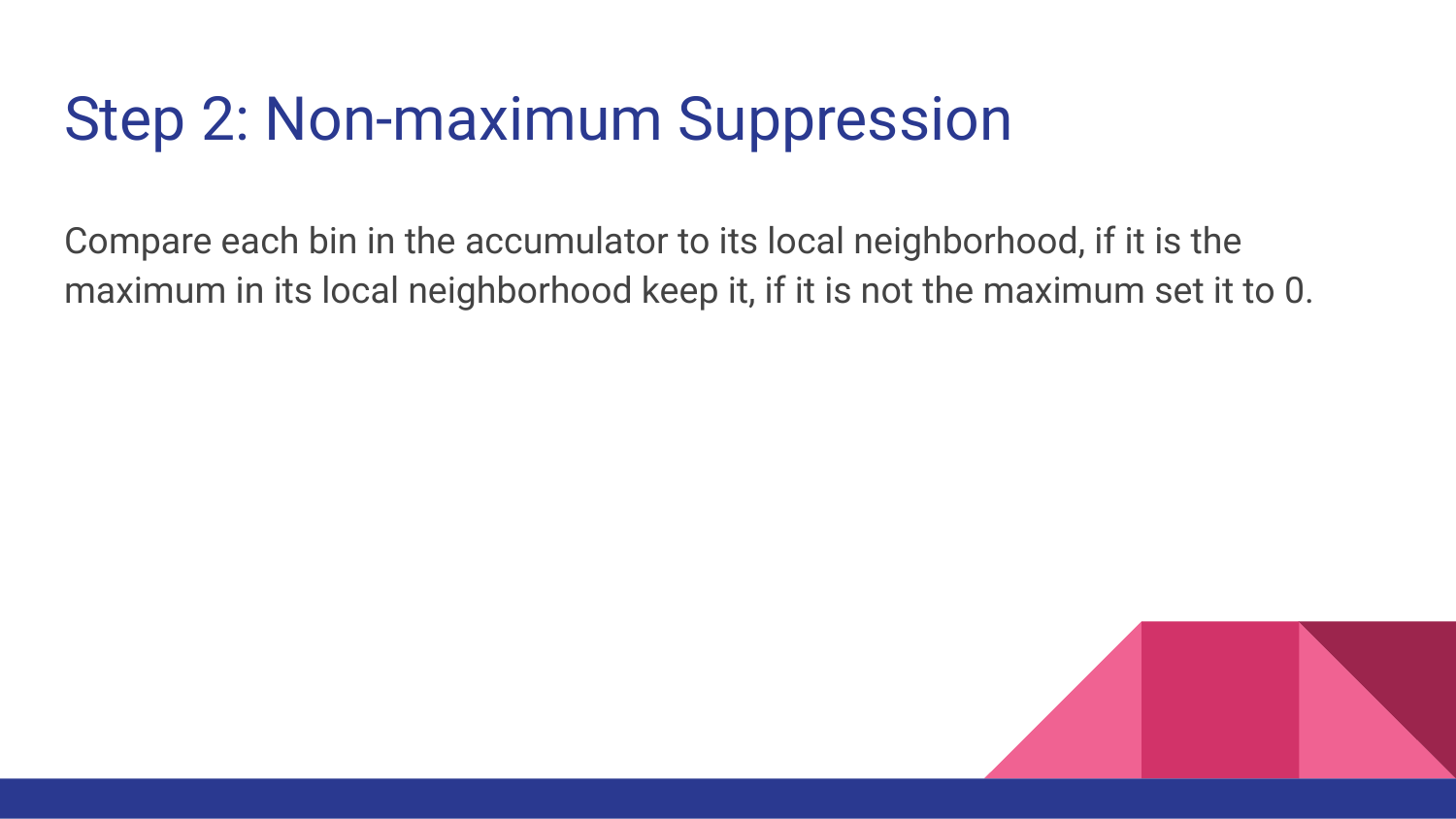

# Step 2: Non-maximum Suppression
Compare each bin in the accumulator to its local neighborhood, if it is the maximum in its local neighborhood keep it, if it is not the maximum set it to 0.